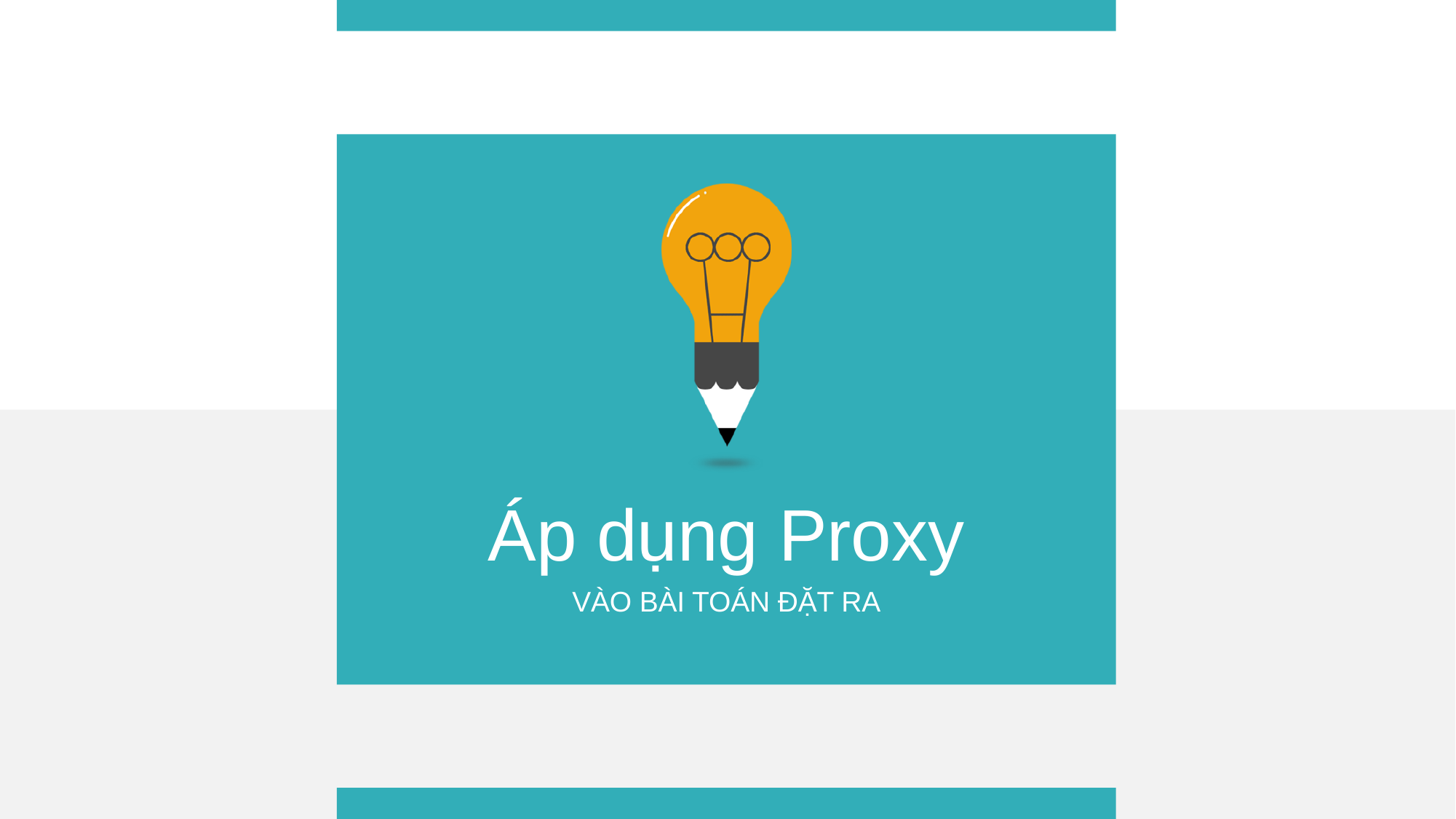

Áp dụng Proxy
VÀO BÀI TOÁN ĐẶT RA